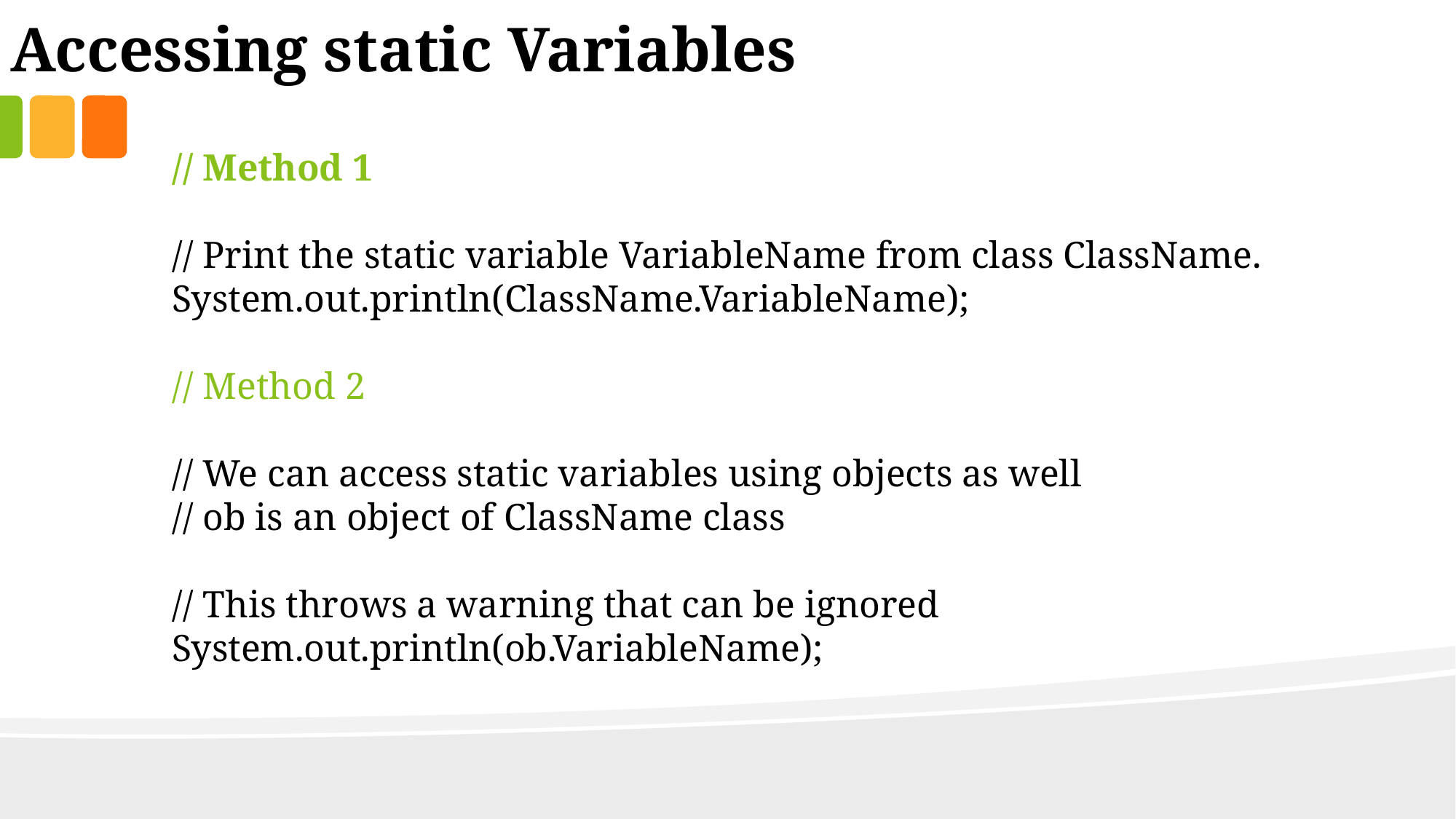

Accessing static Variables
// Method 1

// Print the static variable VariableName from class ClassName.
System.out.println(ClassName.VariableName);

// Method 2

// We can access static variables using objects as well
// ob is an object of ClassName class

// This throws a warning that can be ignored
System.out.println(ob.VariableName);